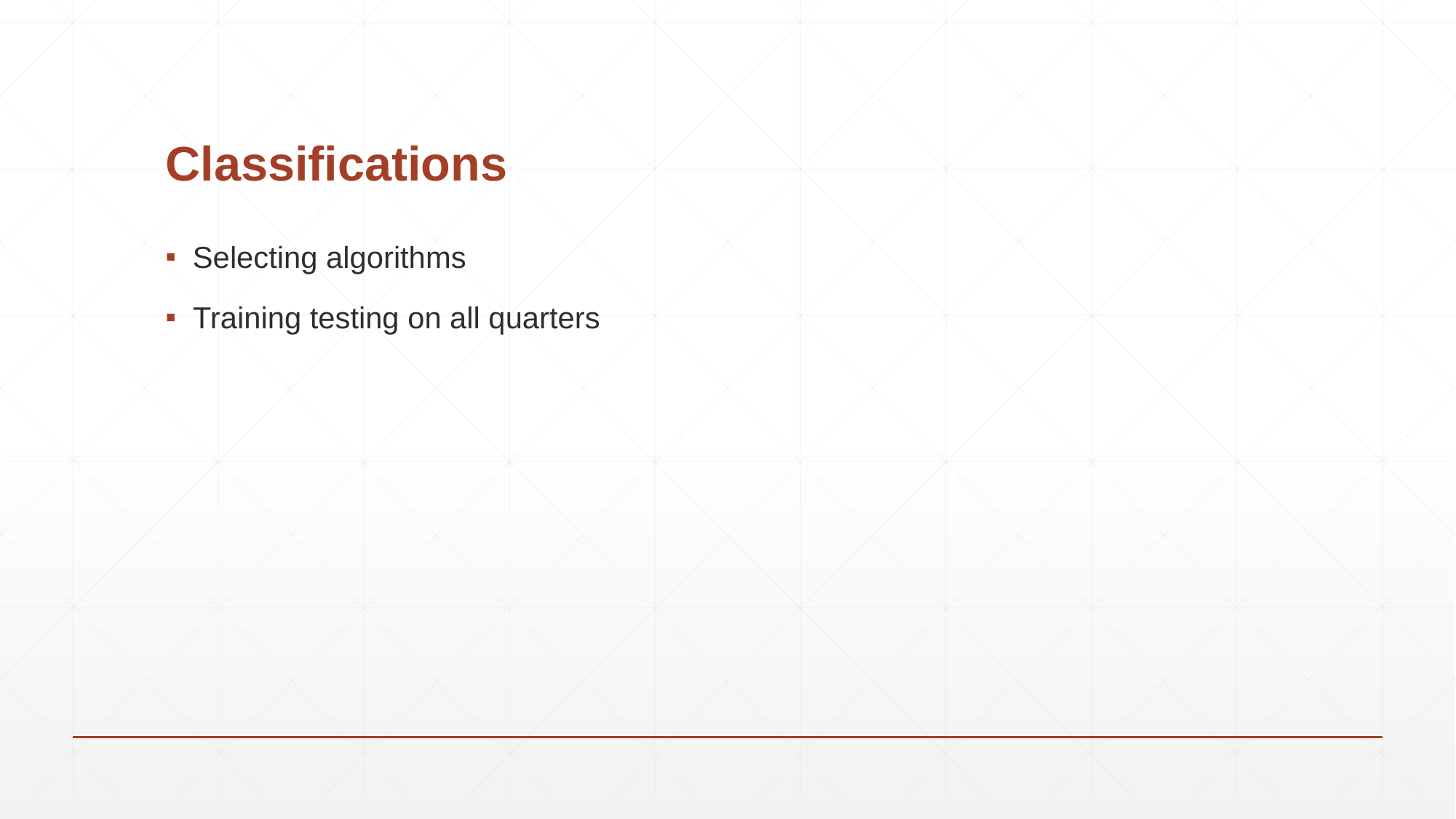

# Classifications
Selecting algorithms
Training testing on all quarters